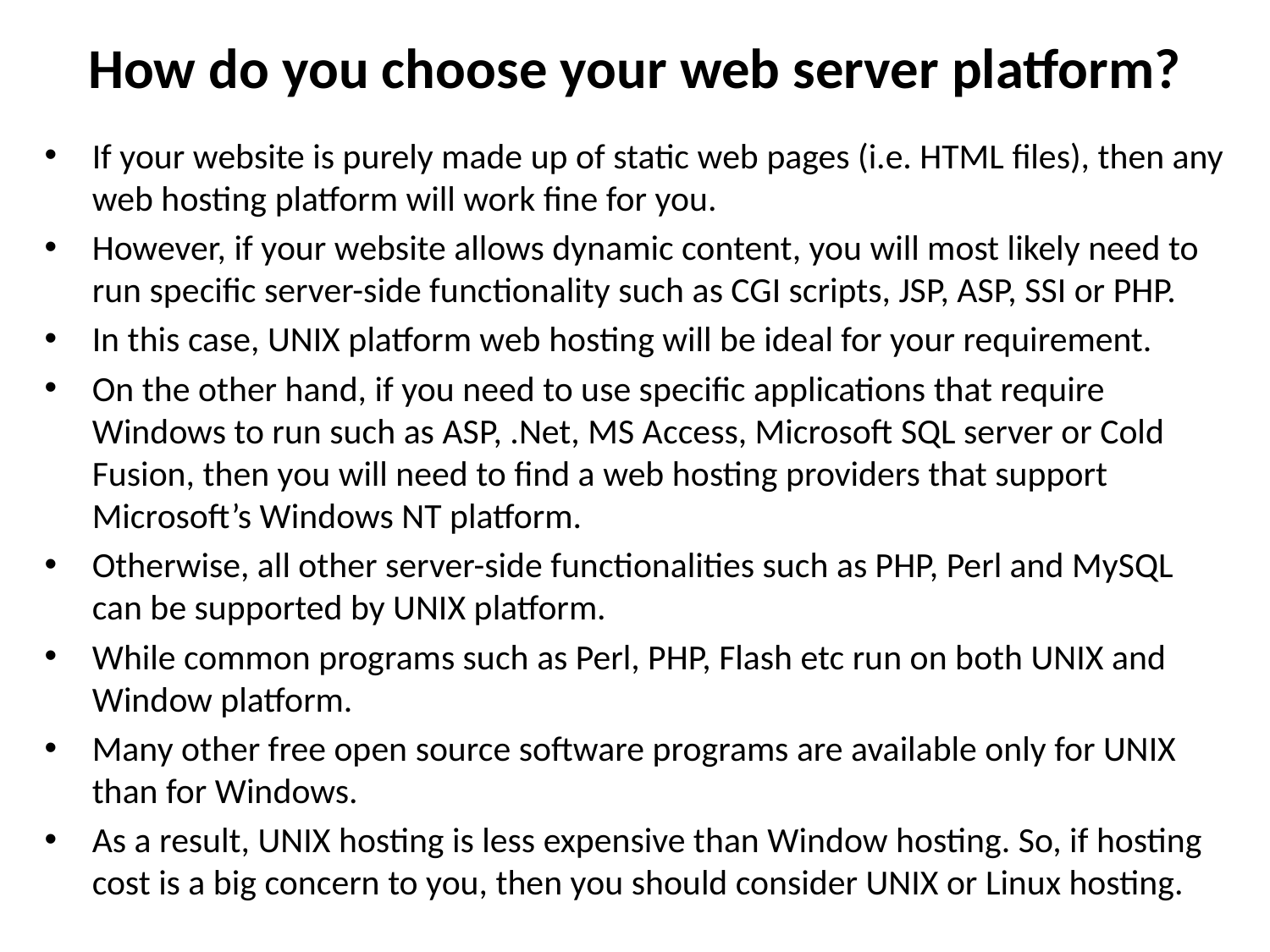

# How do you choose your web server platform?
If your website is purely made up of static web pages (i.e. HTML files), then any web hosting platform will work fine for you.
However, if your website allows dynamic content, you will most likely need to run specific server-side functionality such as CGI scripts, JSP, ASP, SSI or PHP.
In this case, UNIX platform web hosting will be ideal for your requirement.
On the other hand, if you need to use specific applications that require Windows to run such as ASP, .Net, MS Access, Microsoft SQL server or Cold Fusion, then you will need to find a web hosting providers that support Microsoft’s Windows NT platform.
Otherwise, all other server-side functionalities such as PHP, Perl and MySQL can be supported by UNIX platform.
While common programs such as Perl, PHP, Flash etc run on both UNIX and Window platform.
Many other free open source software programs are available only for UNIX than for Windows.
As a result, UNIX hosting is less expensive than Window hosting. So, if hosting cost is a big concern to you, then you should consider UNIX or Linux hosting.